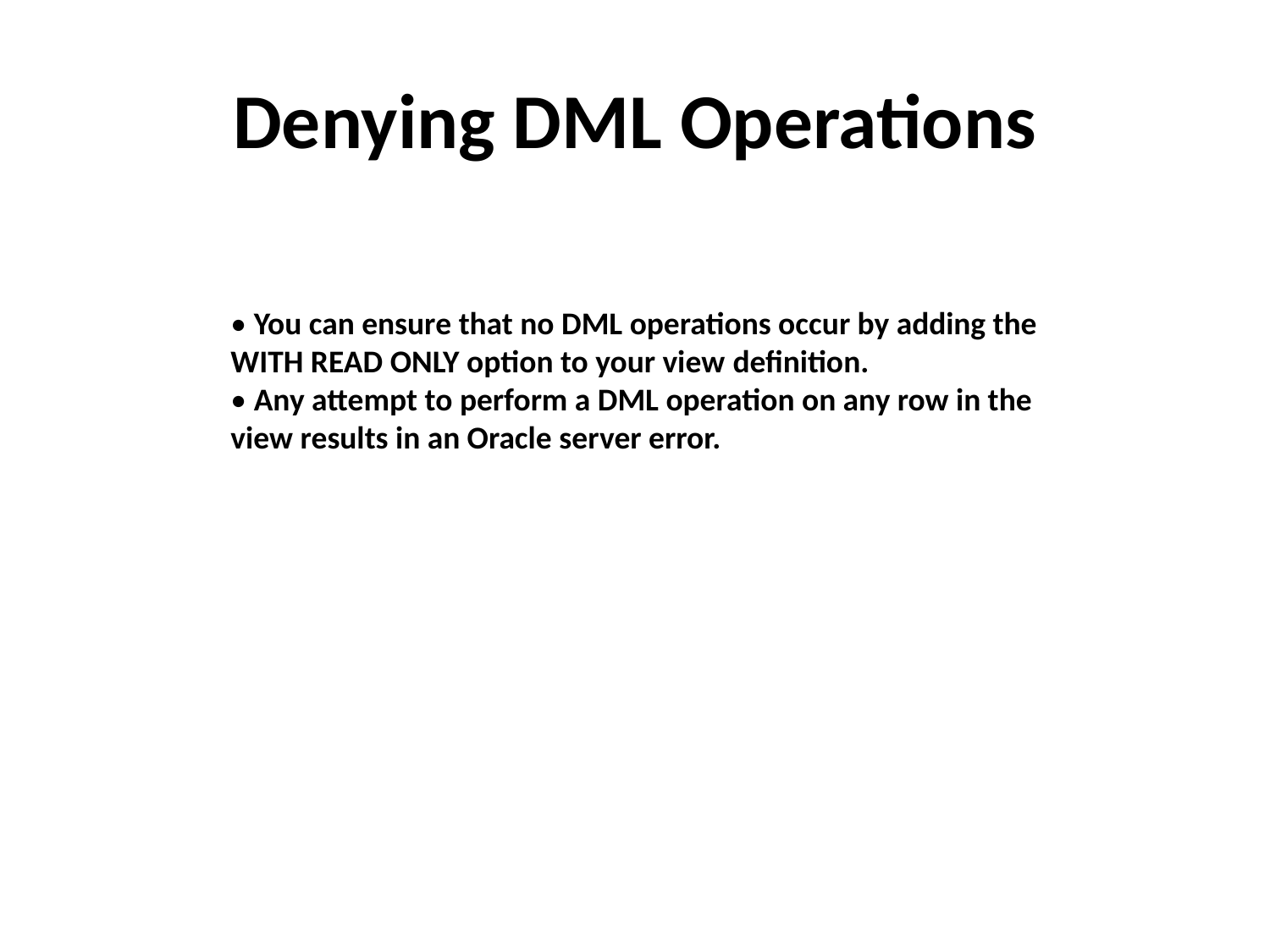

# Denying DML Operations
• You can ensure that no DML operations occur by adding the WITH READ ONLY option to your view definition.
• Any attempt to perform a DML operation on any row in the view results in an Oracle server error.